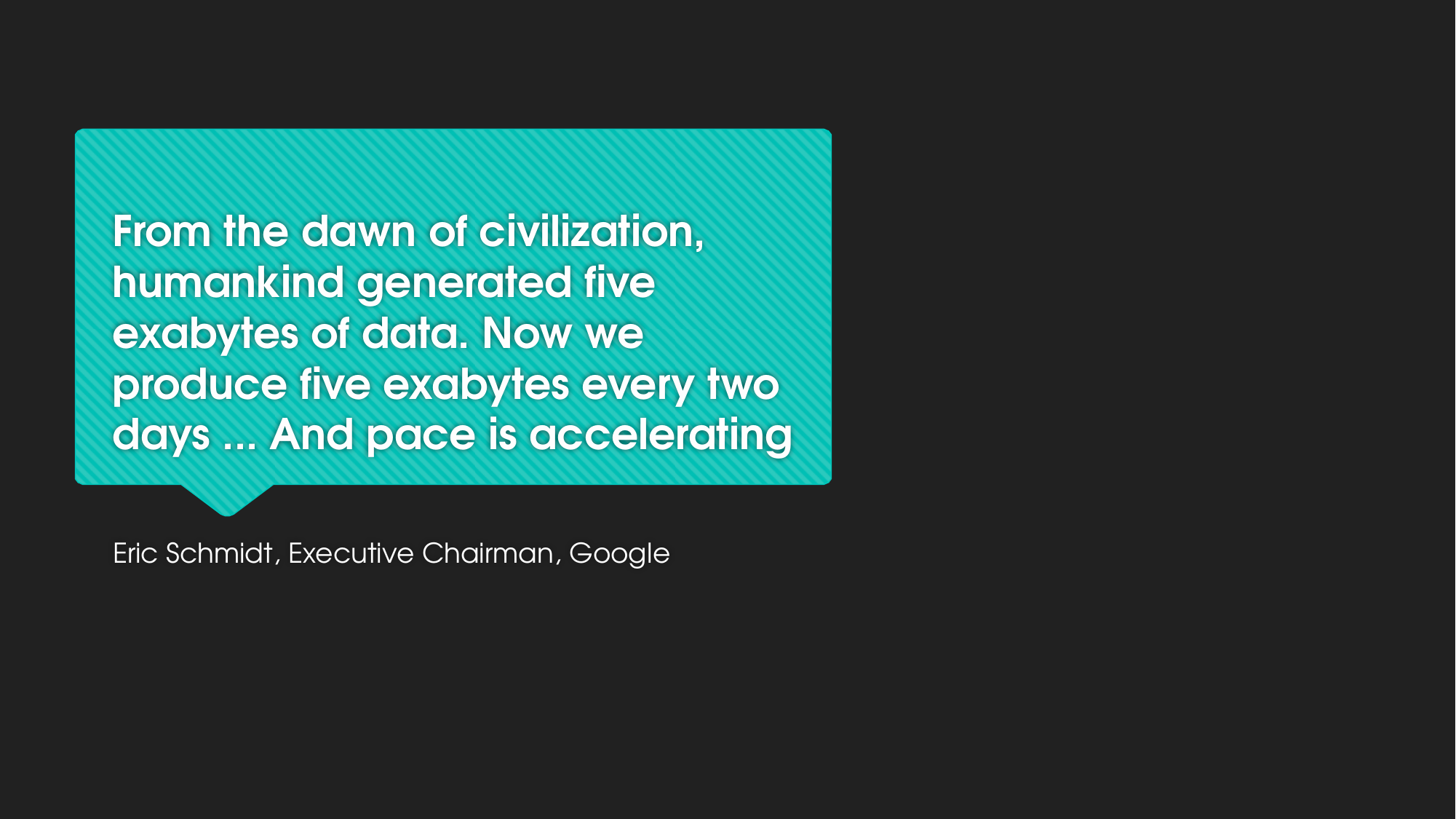

# From the dawn of civilization, humankind generated five exabytes of data. Now we produce five exabytes every two days ... And pace is accelerating
Eric Schmidt, Executive Chairman, Google